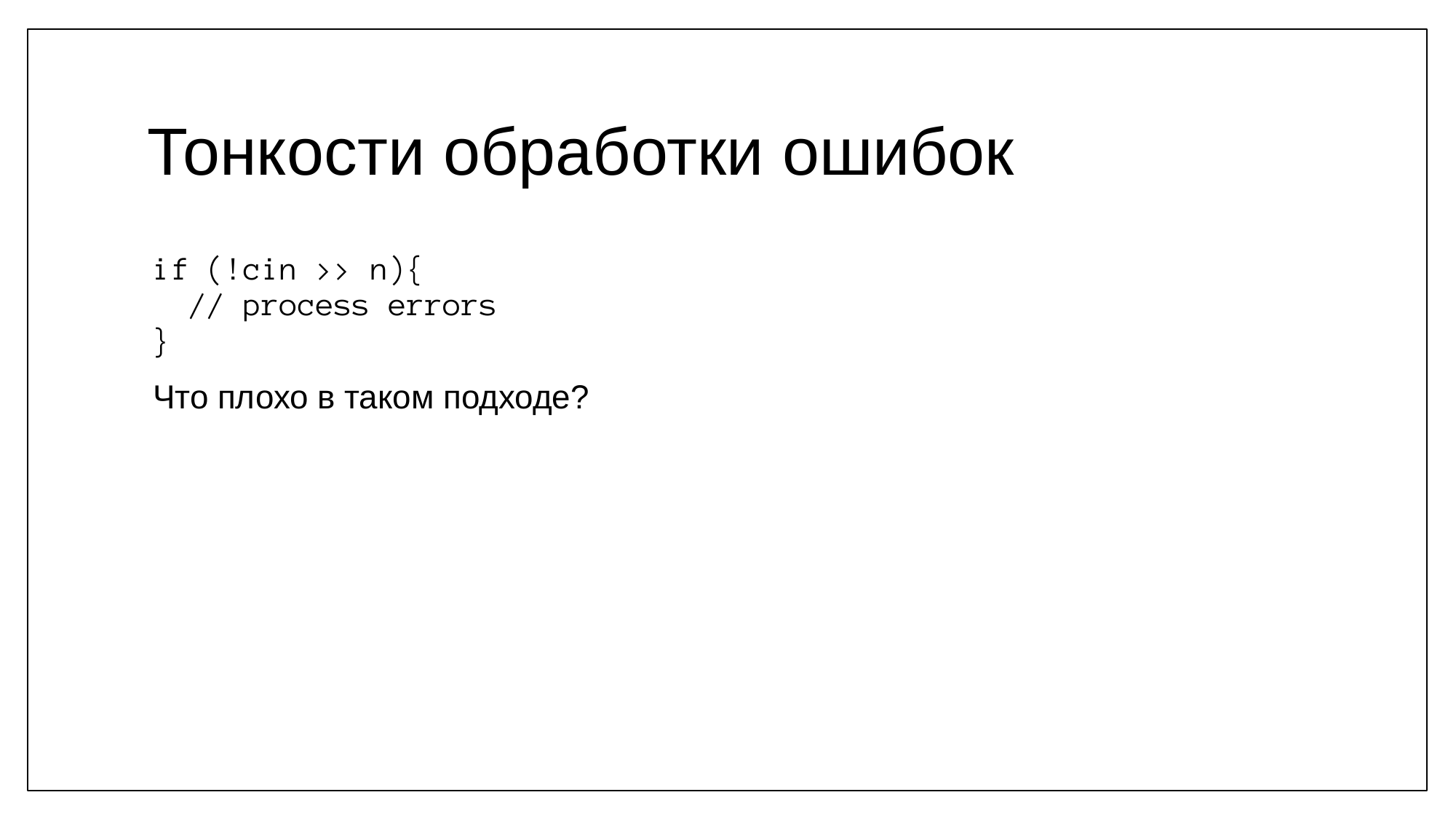

# Тонкости обработки ошибок
if (!cin >> n){
  // process errors
}
Что плохо в таком подходе?